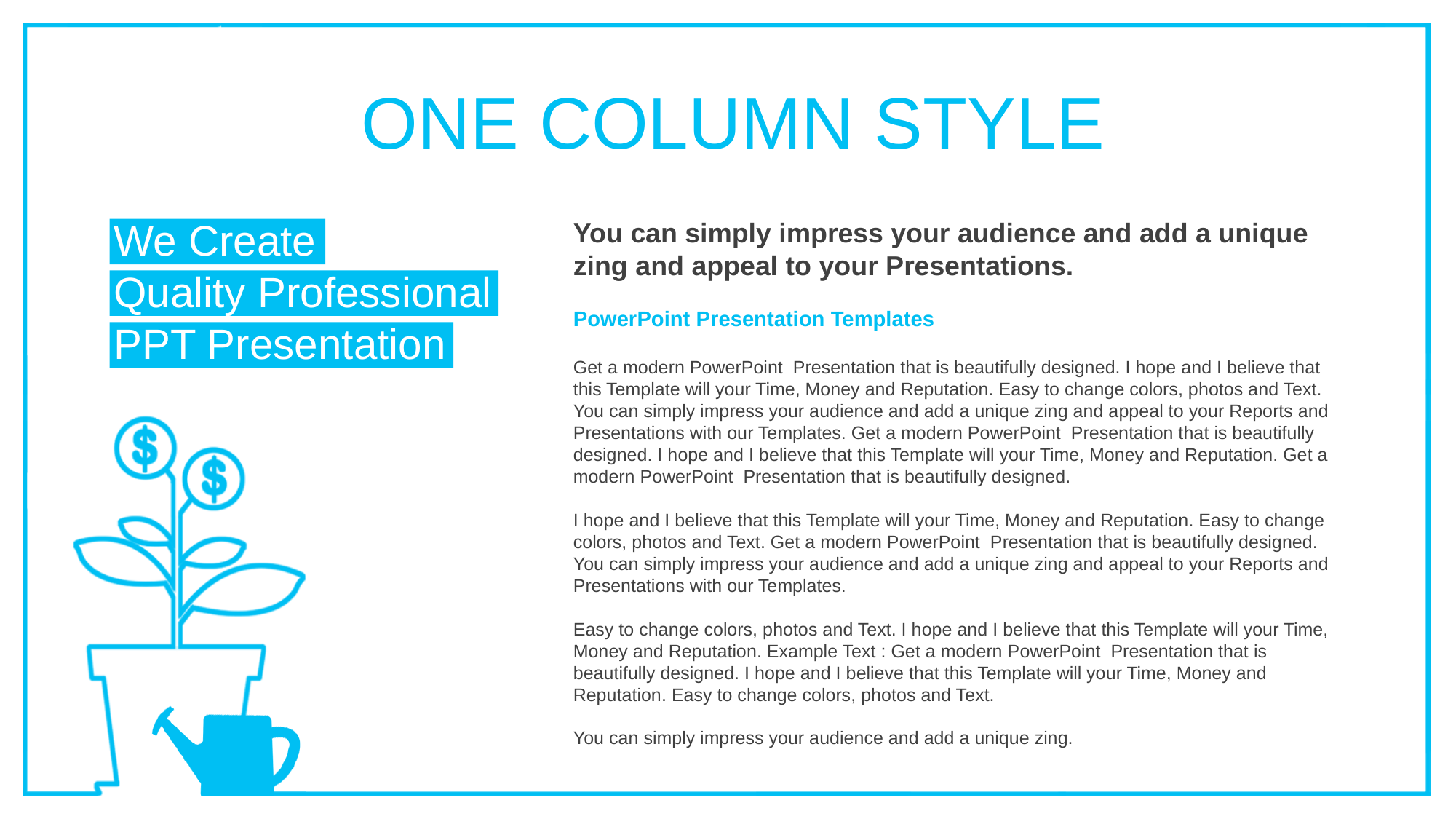

ONE COLUMN STYLE
You can simply impress your audience and add a unique zing and appeal to your Presentations.
We Create
Quality Professional
PowerPoint Presentation Templates
PPT Presentation
Get a modern PowerPoint  Presentation that is beautifully designed. I hope and I believe that this Template will your Time, Money and Reputation. Easy to change colors, photos and Text. You can simply impress your audience and add a unique zing and appeal to your Reports and Presentations with our Templates. Get a modern PowerPoint  Presentation that is beautifully designed. I hope and I believe that this Template will your Time, Money and Reputation. Get a modern PowerPoint  Presentation that is beautifully designed.

I hope and I believe that this Template will your Time, Money and Reputation. Easy to change colors, photos and Text. Get a modern PowerPoint  Presentation that is beautifully designed. You can simply impress your audience and add a unique zing and appeal to your Reports and Presentations with our Templates.

Easy to change colors, photos and Text. I hope and I believe that this Template will your Time, Money and Reputation. Example Text : Get a modern PowerPoint  Presentation that is beautifully designed. I hope and I believe that this Template will your Time, Money and Reputation. Easy to change colors, photos and Text.

You can simply impress your audience and add a unique zing.